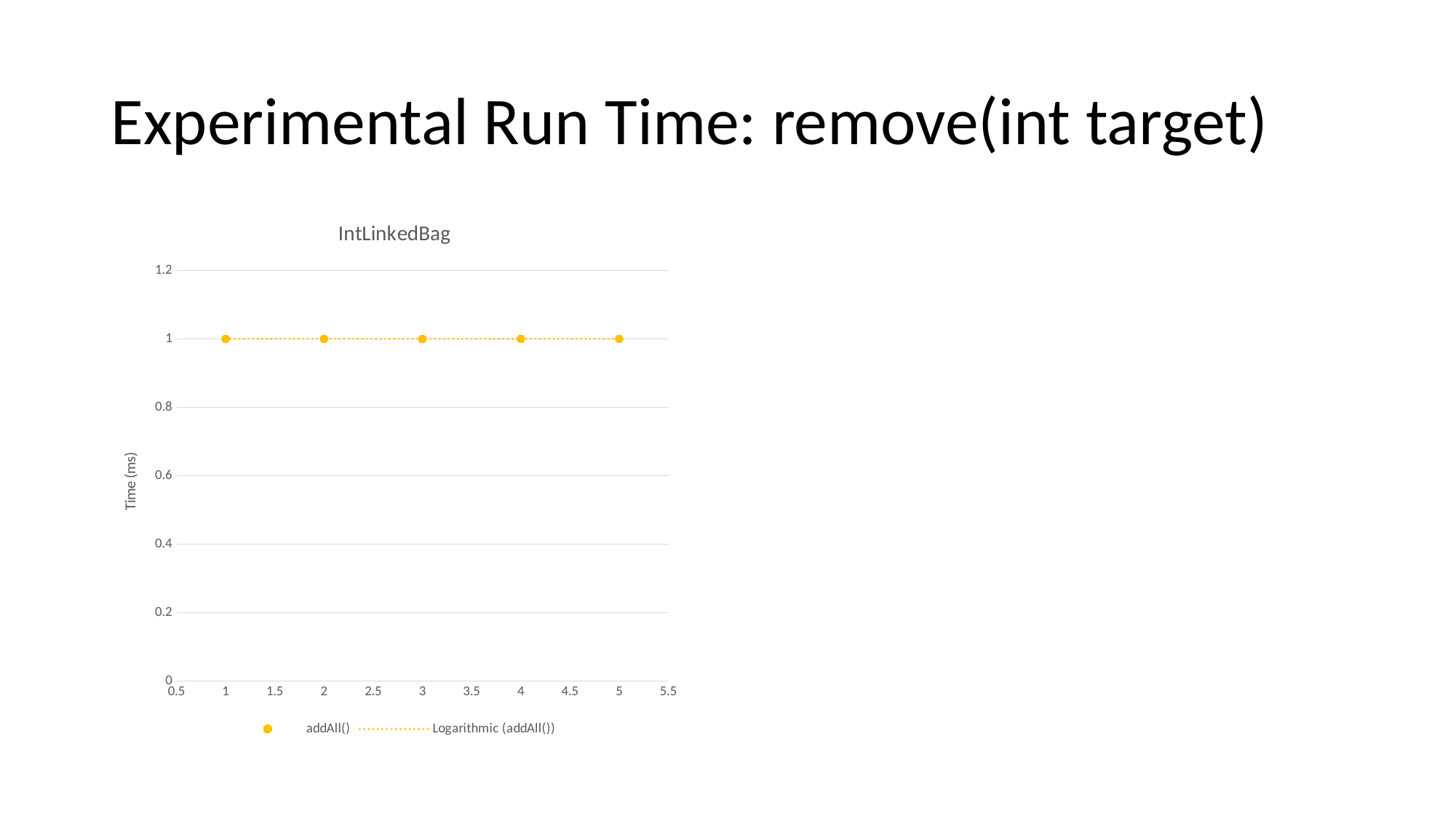

# Experimental Run Time: remove(int target)

### Chart: IntLinkedBag

| Category | addAll() |
|---|---|